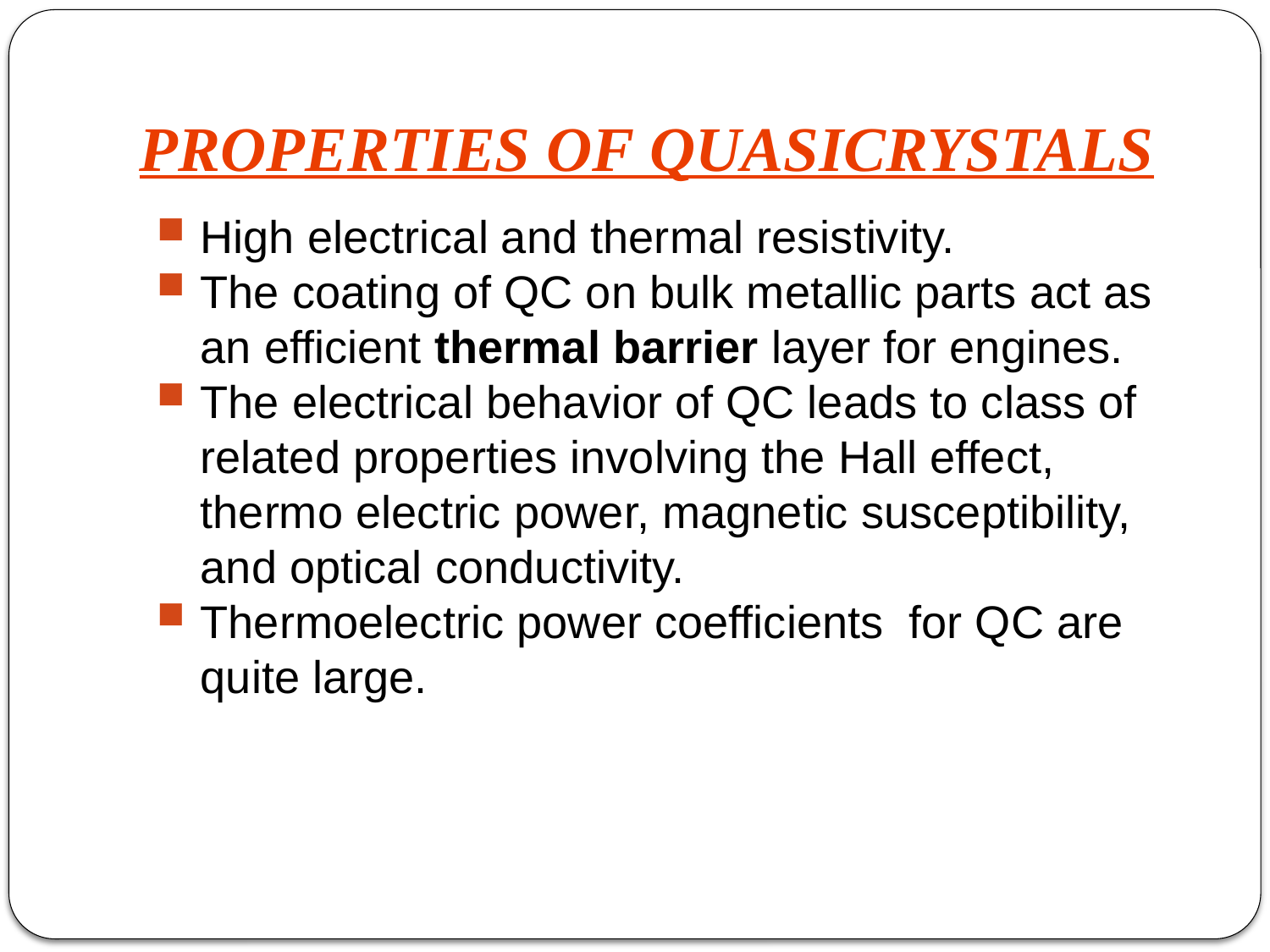

# PROPERTIES OF QUASICRYSTALS
High electrical and thermal resistivity.
The coating of QC on bulk metallic parts act as an efficient thermal barrier layer for engines.
The electrical behavior of QC leads to class of related properties involving the Hall effect, thermo electric power, magnetic susceptibility, and optical conductivity.
Thermoelectric power coefficients  for QC are quite large.